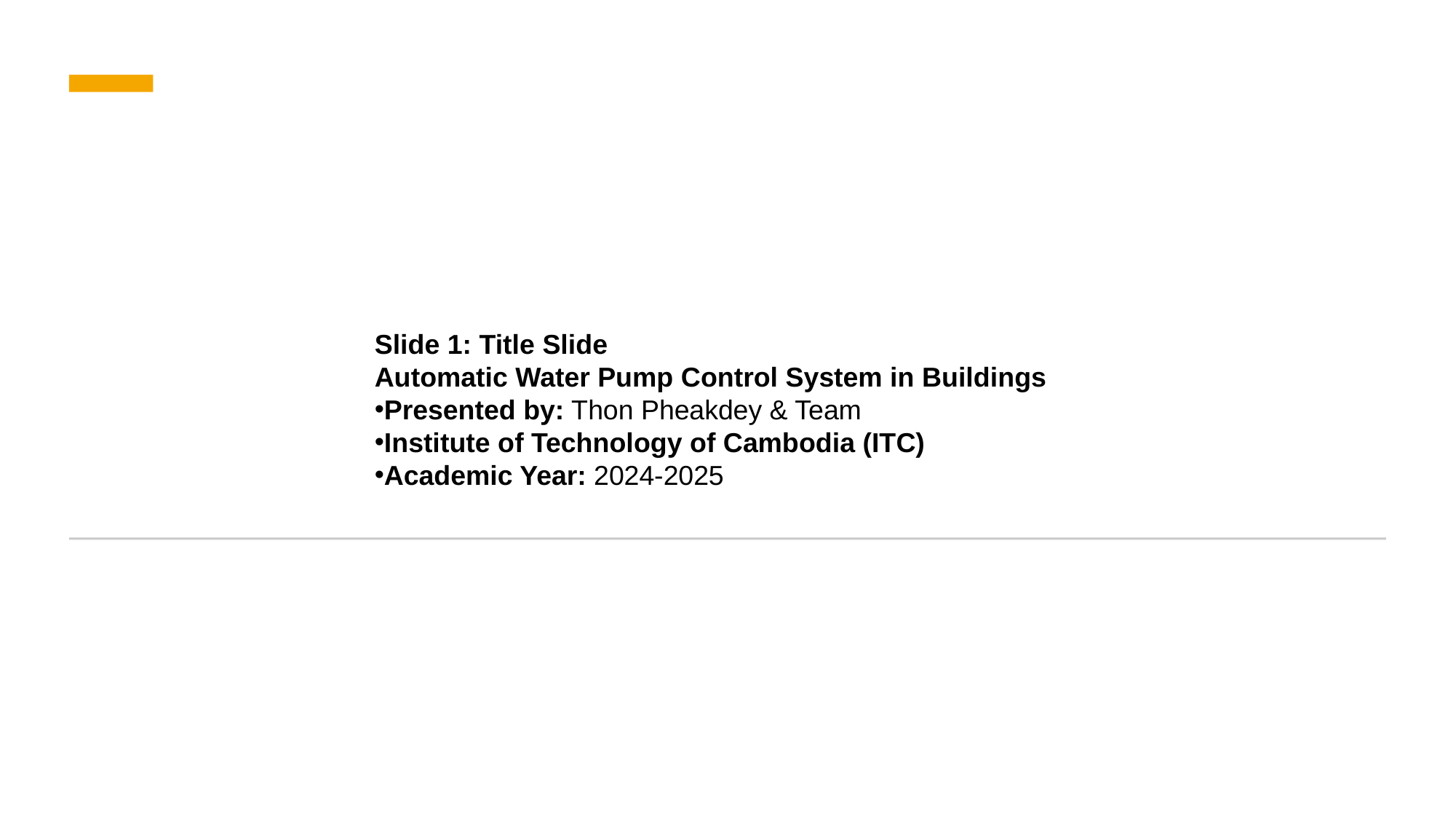

Slide 1: Title Slide
Automatic Water Pump Control System in Buildings
Presented by: Thon Pheakdey & Team
Institute of Technology of Cambodia (ITC)
Academic Year: 2024-2025